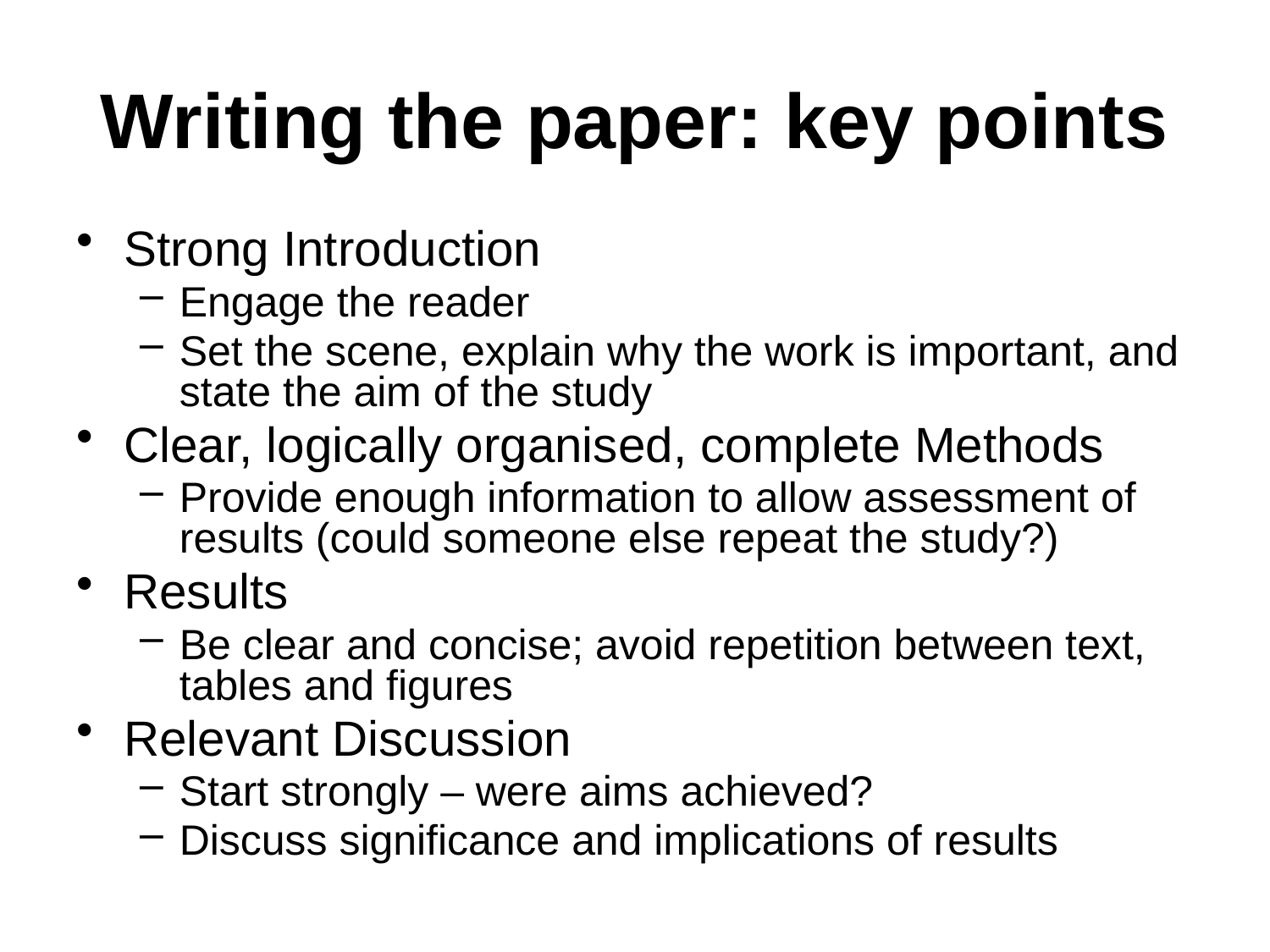

# Writing the paper: key points
Strong Introduction
Engage the reader
Set the scene, explain why the work is important, and state the aim of the study
Clear, logically organised, complete Methods
Provide enough information to allow assessment of results (could someone else repeat the study?)
Results
Be clear and concise; avoid repetition between text, tables and figures
Relevant Discussion
Start strongly – were aims achieved?
Discuss significance and implications of results